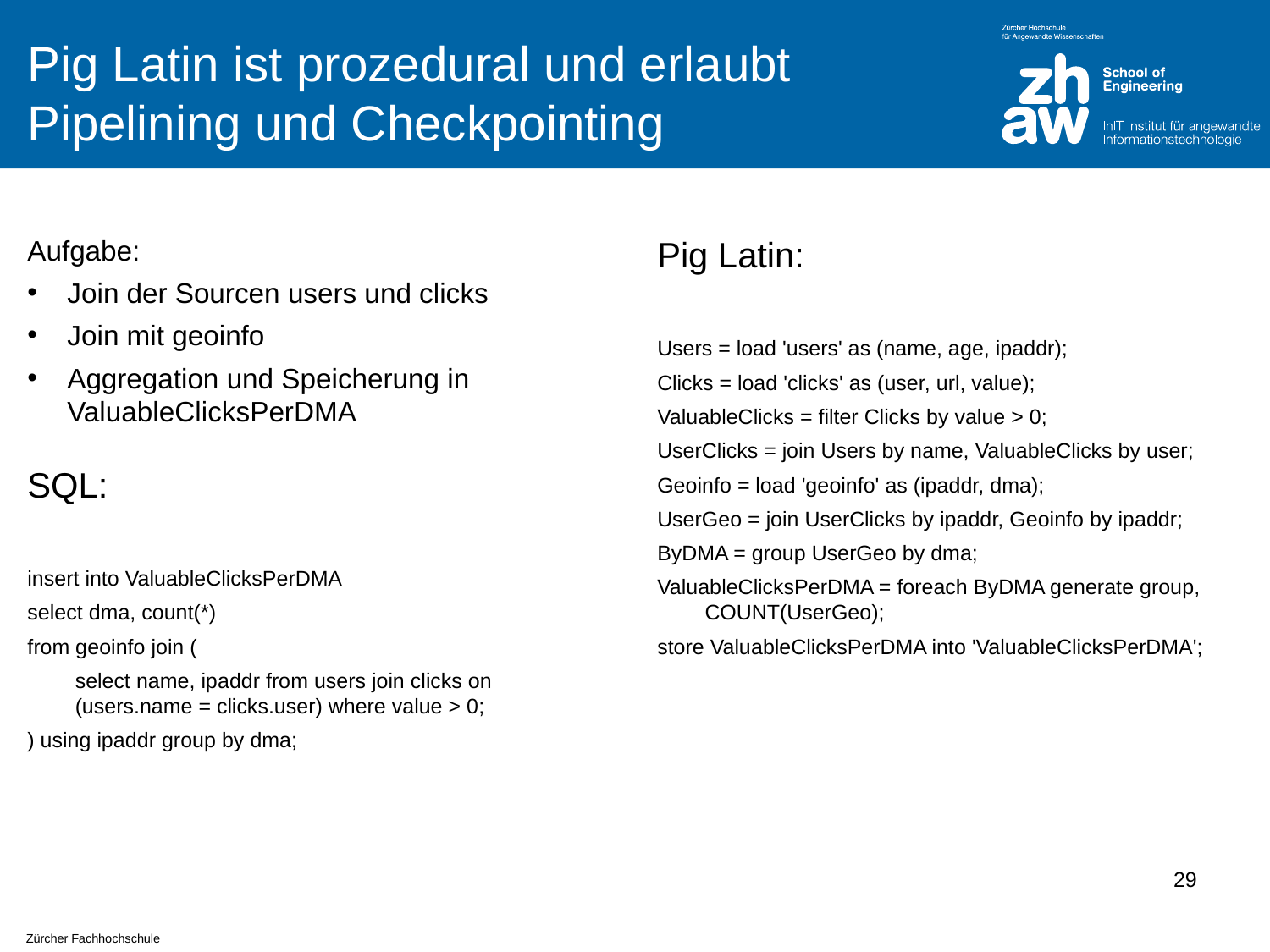

# Pig Latin ist prozedural und erlaubt Pipelining und Checkpointing
Aufgabe:
Join der Sourcen users und clicks
Join mit geoinfo
Aggregation und Speicherung in ValuableClicksPerDMA
Pig Latin:

Users = load 'users' as (name, age, ipaddr);
Clicks = load 'clicks' as (user, url, value);
ValuableClicks = filter Clicks by value > 0;
UserClicks = join Users by name, ValuableClicks by user;
Geoinfo = load 'geoinfo' as (ipaddr, dma);
UserGeo = join UserClicks by ipaddr, Geoinfo by ipaddr;
ByDMA = group UserGeo by dma;
ValuableClicksPerDMA = foreach ByDMA generate group, COUNT(UserGeo);
store ValuableClicksPerDMA into 'ValuableClicksPerDMA';

SQL:

insert into ValuableClicksPerDMA
select dma, count(*)
from geoinfo join (
	select name, ipaddr from users join clicks on (users.name = clicks.user) where value > 0;
) using ipaddr group by dma;
29